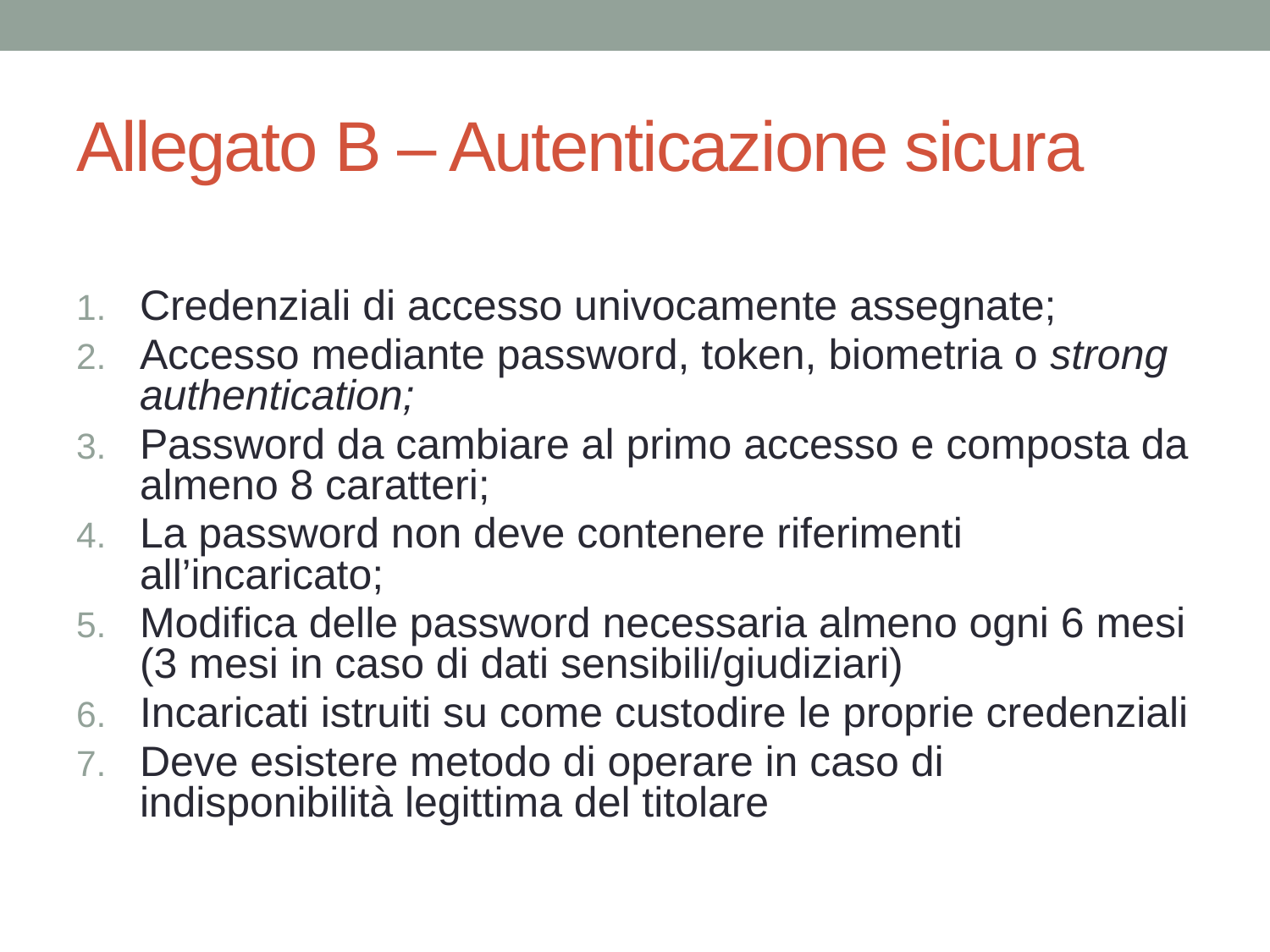

# Allegato B – Autenticazione sicura

Credenziali di accesso univocamente assegnate;
Accesso mediante password, token, biometria o strong authentication;
Password da cambiare al primo accesso e composta da almeno 8 caratteri;
La password non deve contenere riferimenti all’incaricato;
Modifica delle password necessaria almeno ogni 6 mesi (3 mesi in caso di dati sensibili/giudiziari)
Incaricati istruiti su come custodire le proprie credenziali
Deve esistere metodo di operare in caso di indisponibilità legittima del titolare